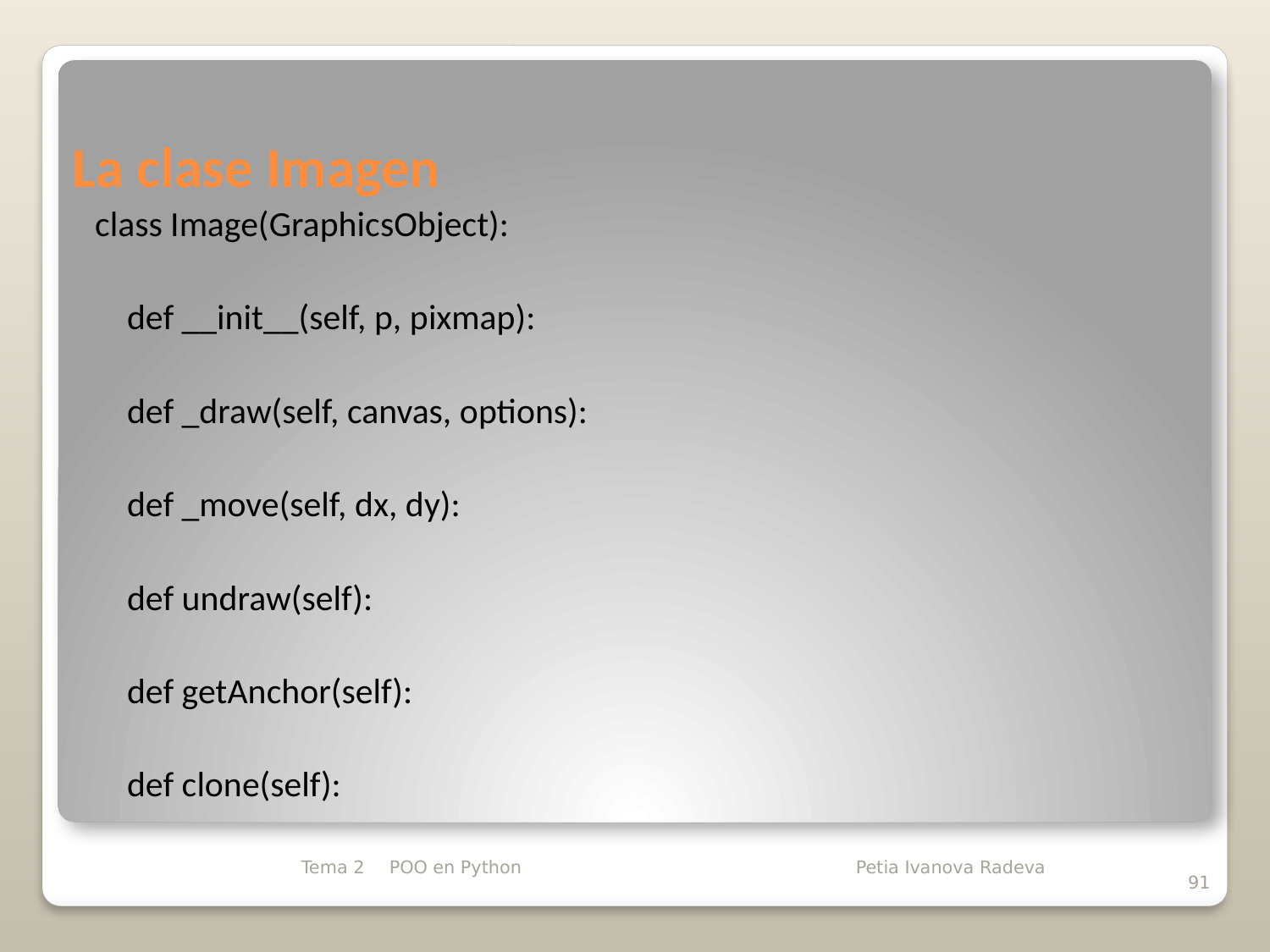

La clase Imagen
class Image(GraphicsObject):

    def __init__(self, p, pixmap):

    def _draw(self, canvas, options):

    def _move(self, dx, dy):

    def undraw(self):

    def getAnchor(self):

    def clone(self):

Tema 2
POO en Python
91